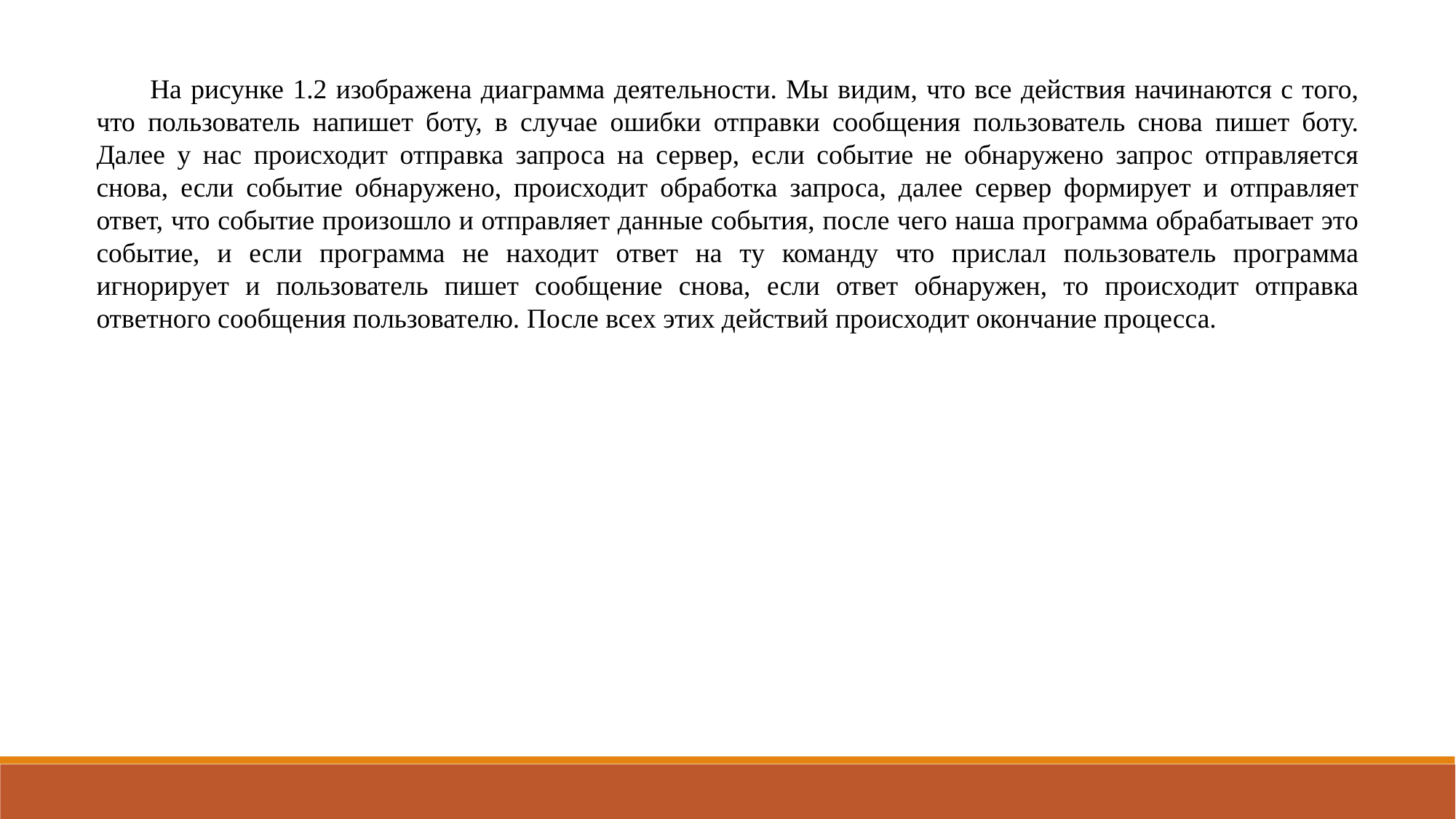

На рисунке 1.2 изображена диаграмма деятельности. Мы видим, что все действия начинаются с того, что пользователь напишет боту, в случае ошибки отправки сообщения пользователь снова пишет боту. Далее у нас происходит отправка запроса на сервер, если событие не обнаружено запрос отправляется снова, если событие обнаружено, происходит обработка запроса, далее сервер формирует и отправляет ответ, что событие произошло и отправляет данные события, после чего наша программа обрабатывает это событие, и если программа не находит ответ на ту команду что прислал пользователь программа игнорирует и пользователь пишет сообщение снова, если ответ обнаружен, то происходит отправка ответного сообщения пользователю. После всех этих действий происходит окончание процесса.